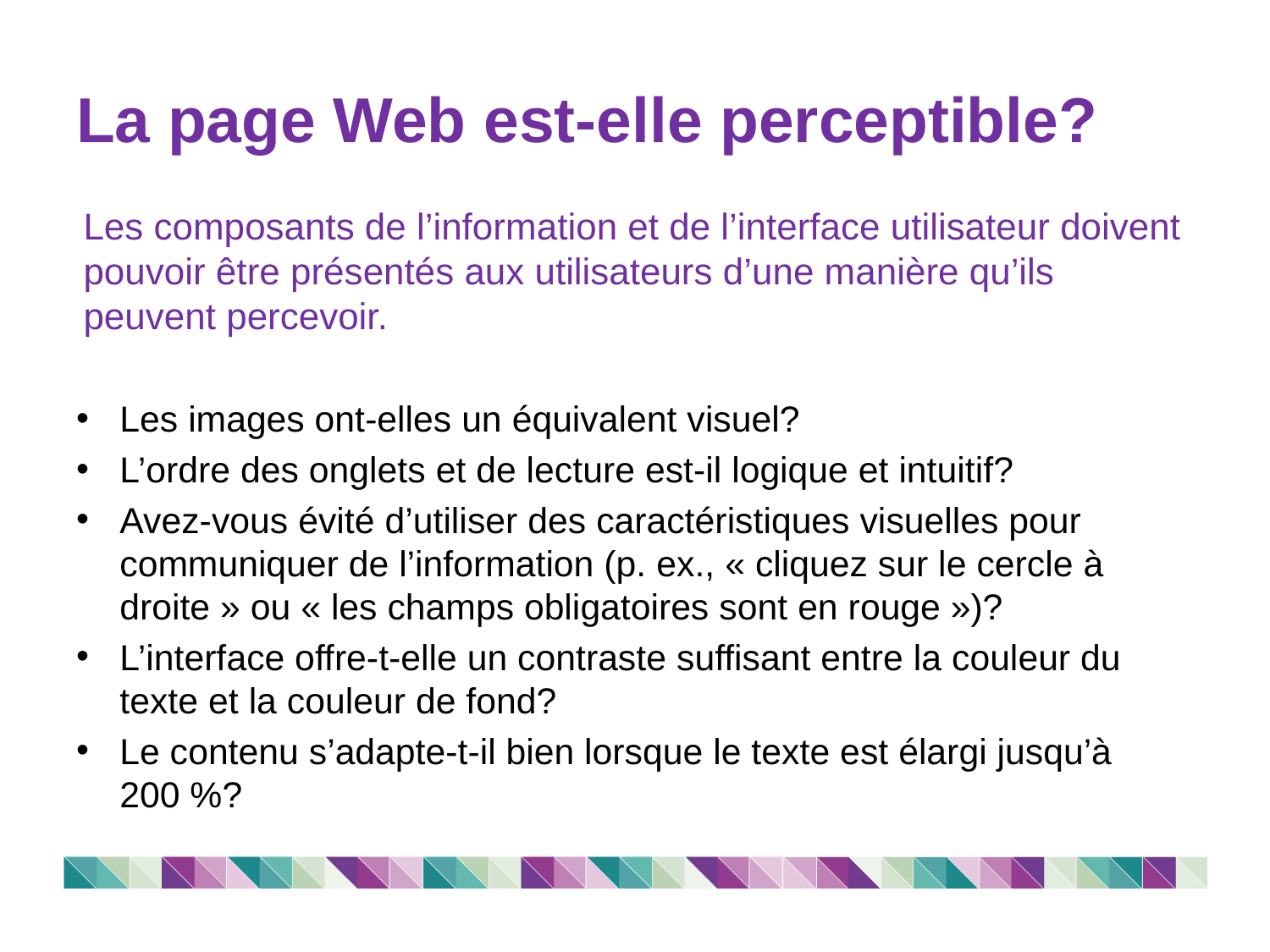

# La page Web est-elle perceptible?
Les composants de l’information et de l’interface utilisateur doivent pouvoir être présentés aux utilisateurs d’une manière qu’ils peuvent percevoir.

Les images ont-elles un équivalent visuel?
L’ordre des onglets et de lecture est-il logique et intuitif?
Avez-vous évité d’utiliser des caractéristiques visuelles pour communiquer de l’information (p. ex., « cliquez sur le cercle à droite » ou « les champs obligatoires sont en rouge »)?
L’interface offre-t-elle un contraste suffisant entre la couleur du texte et la couleur de fond?
Le contenu s’adapte-t-il bien lorsque le texte est élargi jusqu’à 200 %?
37